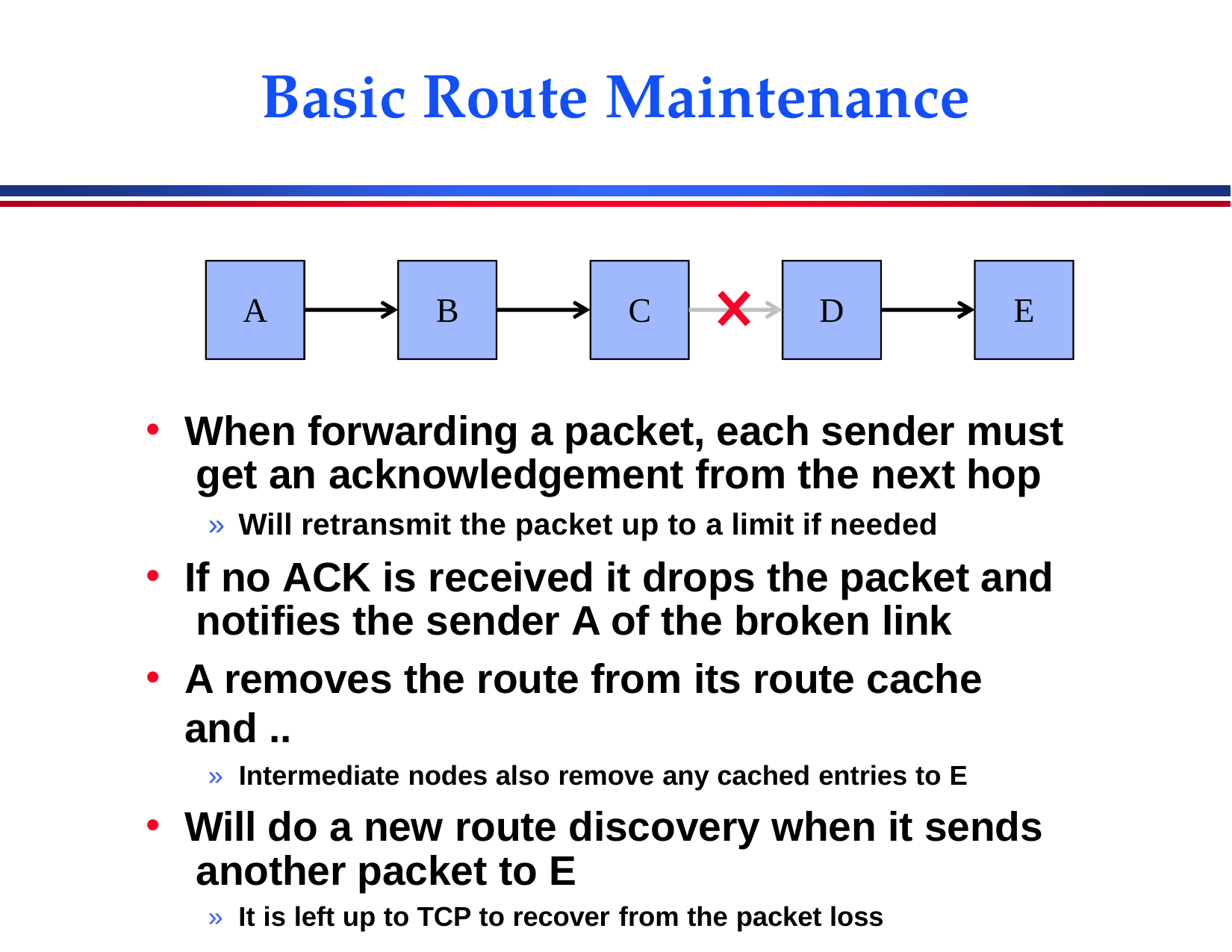

# Basic Route Maintenance

A
B
C
D
E

When forwarding a packet, each sender must  get an acknowledgement from the next hop
» Will retransmit the packet up to a limit if needed
If no ACK is received it drops the packet and  notifies the sender A of the broken link
A removes the route from its route cache and ..
» Intermediate nodes also remove any cached entries to E
Will do a new route discovery when it sends  another packet to E
» It is left up to TCP to recover from the packet loss